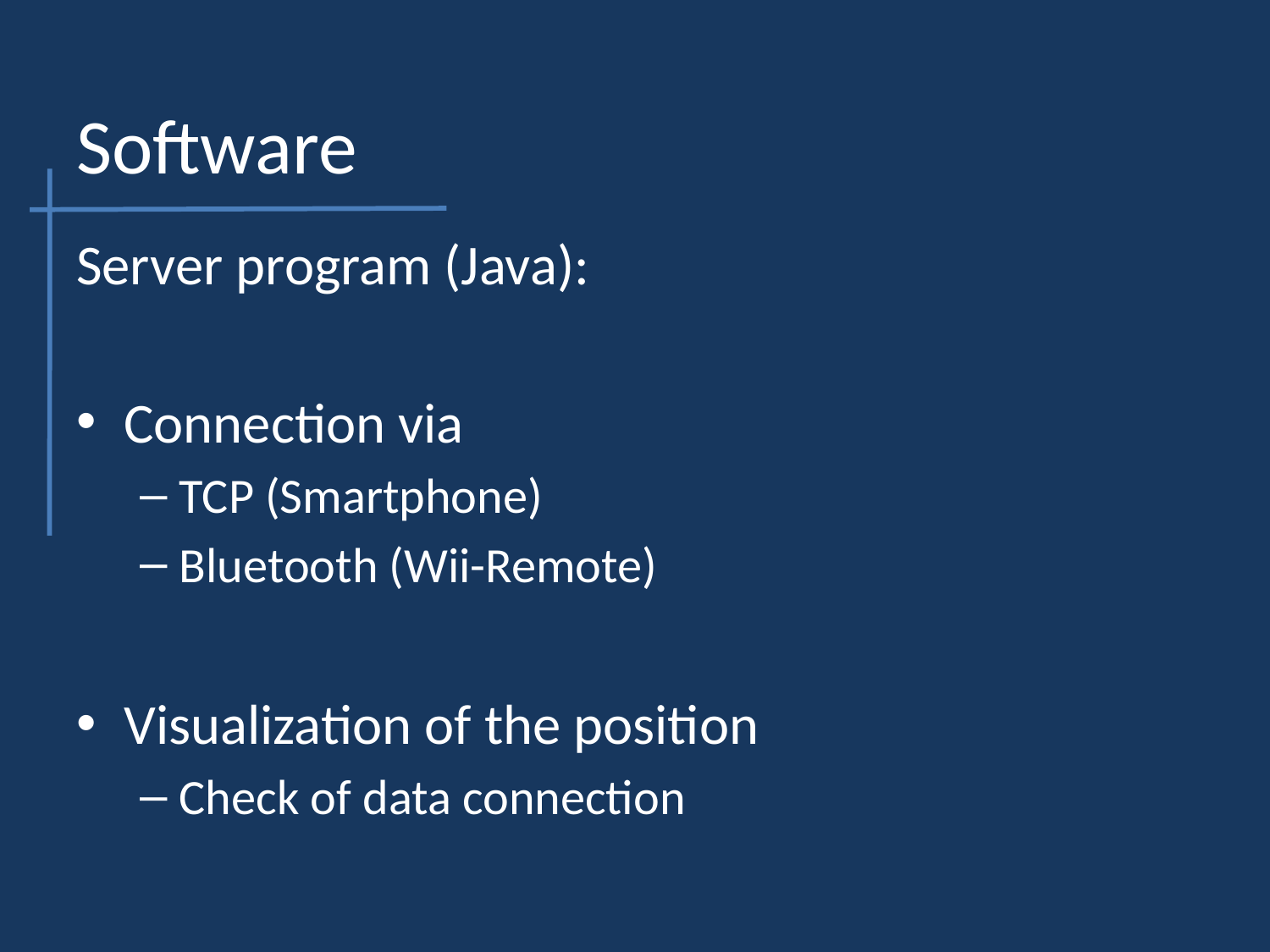

# Software
Server program (Java):

Connection via
TCP (Smartphone)
Bluetooth (Wii-Remote)

Visualization of the position
Check of data connection